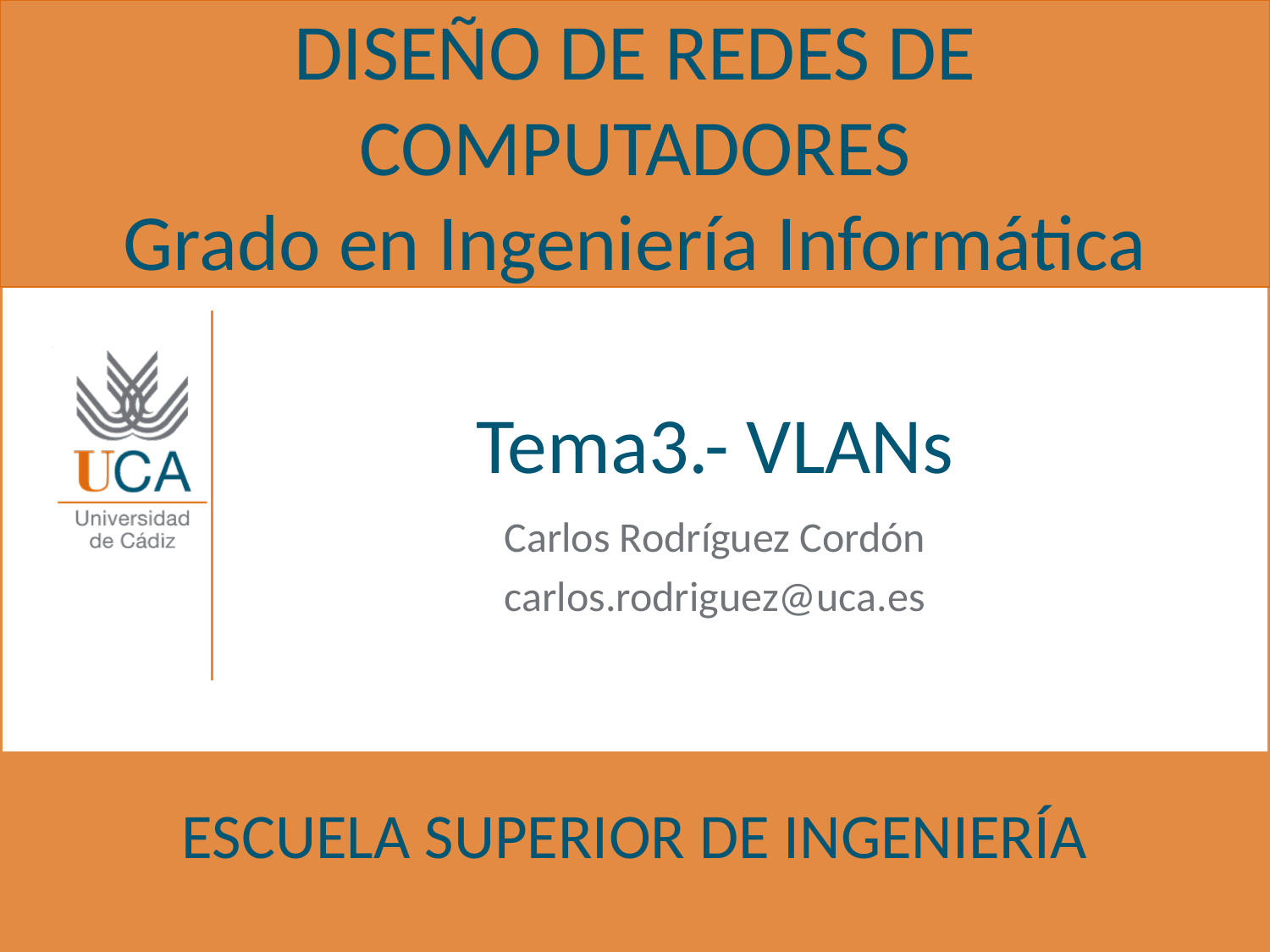

# Tema3.- VLANs
Carlos Rodríguez Cordón
carlos.rodriguez@uca.es